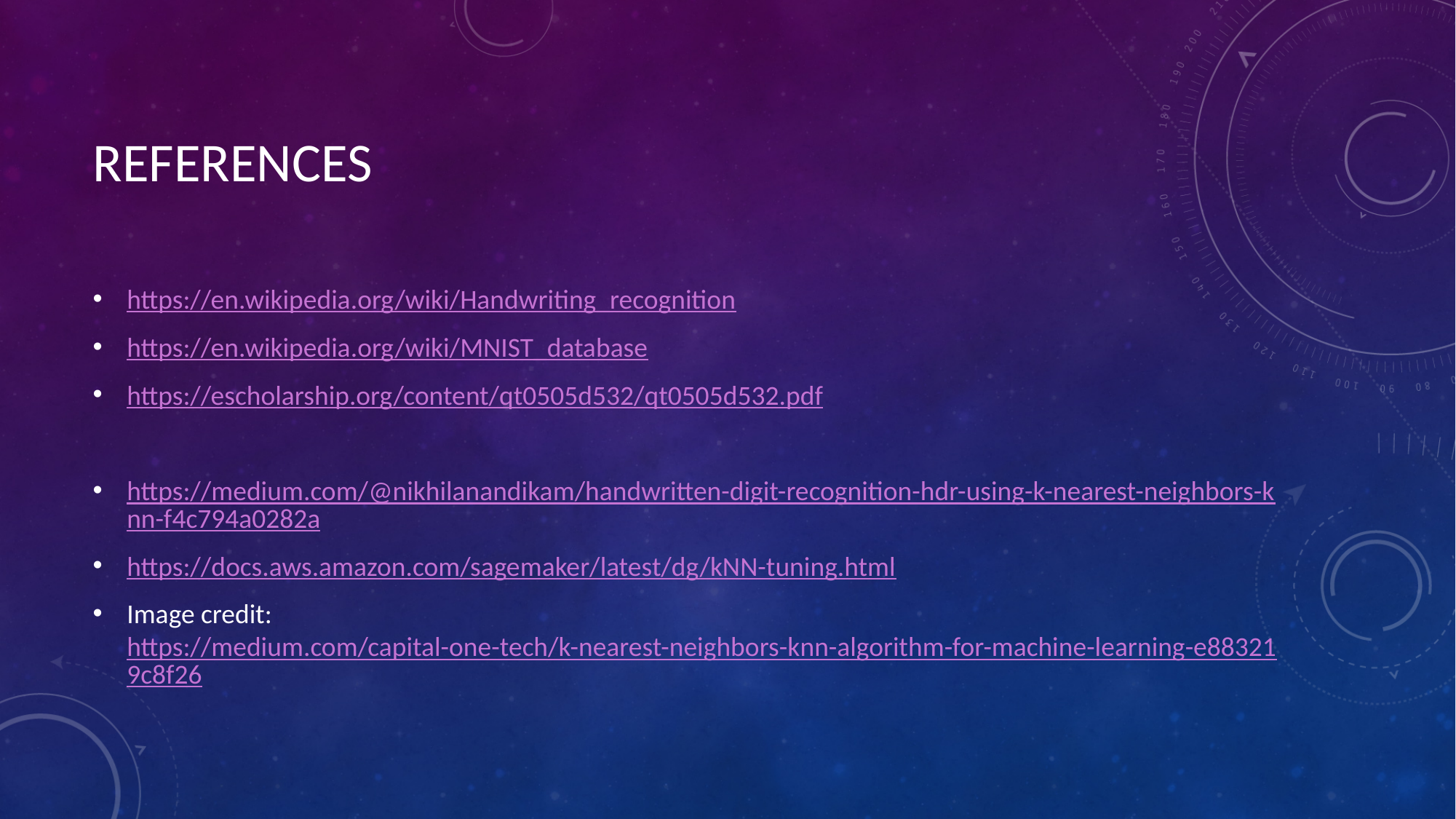

# References
https://en.wikipedia.org/wiki/Handwriting_recognition
https://en.wikipedia.org/wiki/MNIST_database
https://escholarship.org/content/qt0505d532/qt0505d532.pdf

https://medium.com/@nikhilanandikam/handwritten-digit-recognition-hdr-using-k-nearest-neighbors-knn-f4c794a0282a
https://docs.aws.amazon.com/sagemaker/latest/dg/kNN-tuning.html
Image credit: https://medium.com/capital-one-tech/k-nearest-neighbors-knn-algorithm-for-machine-learning-e883219c8f26